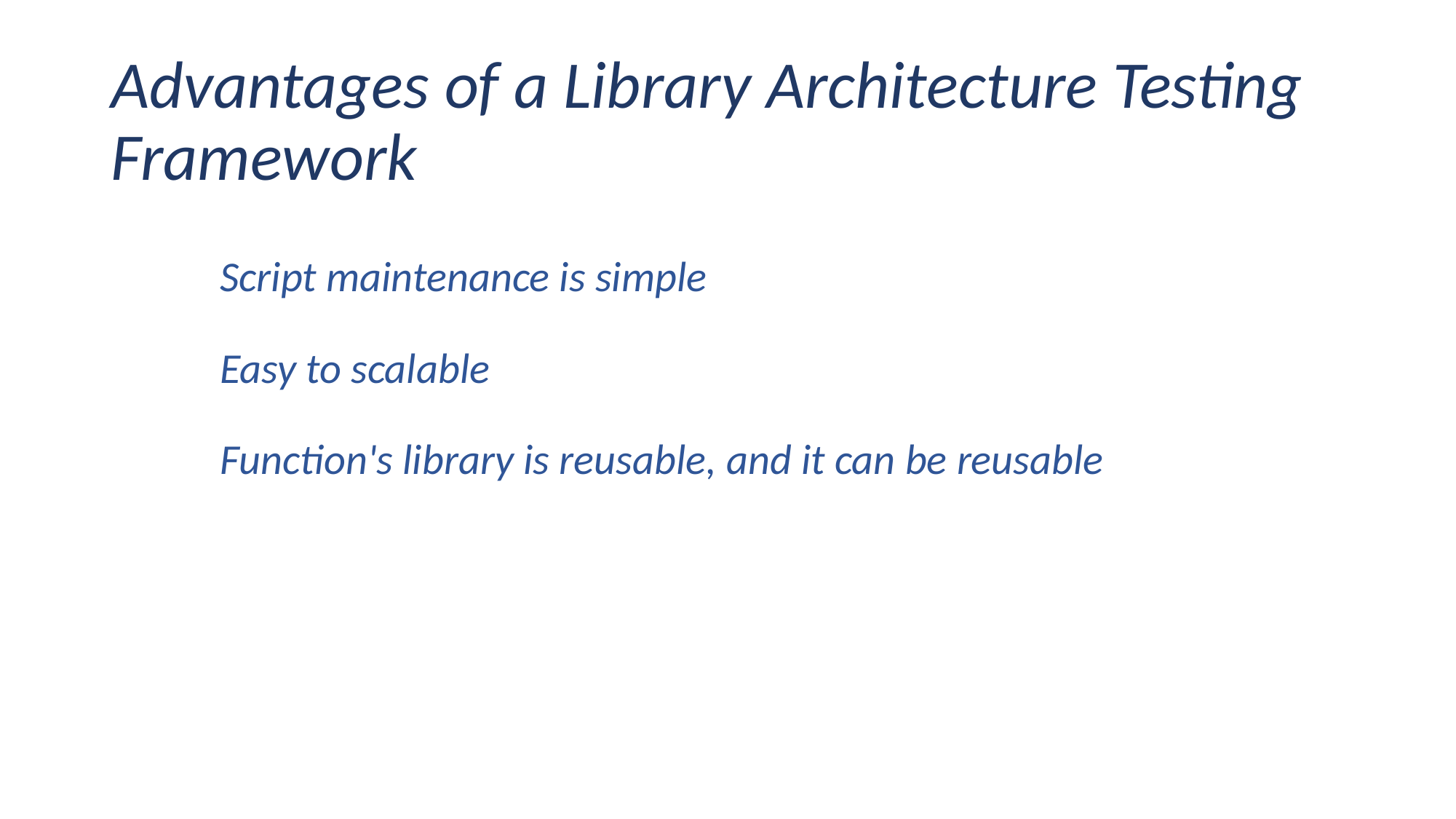

# Advantages of a Library Architecture Testing Framework
	Script maintenance is simple
	Easy to scalable
	Function's library is reusable, and it can be reusable